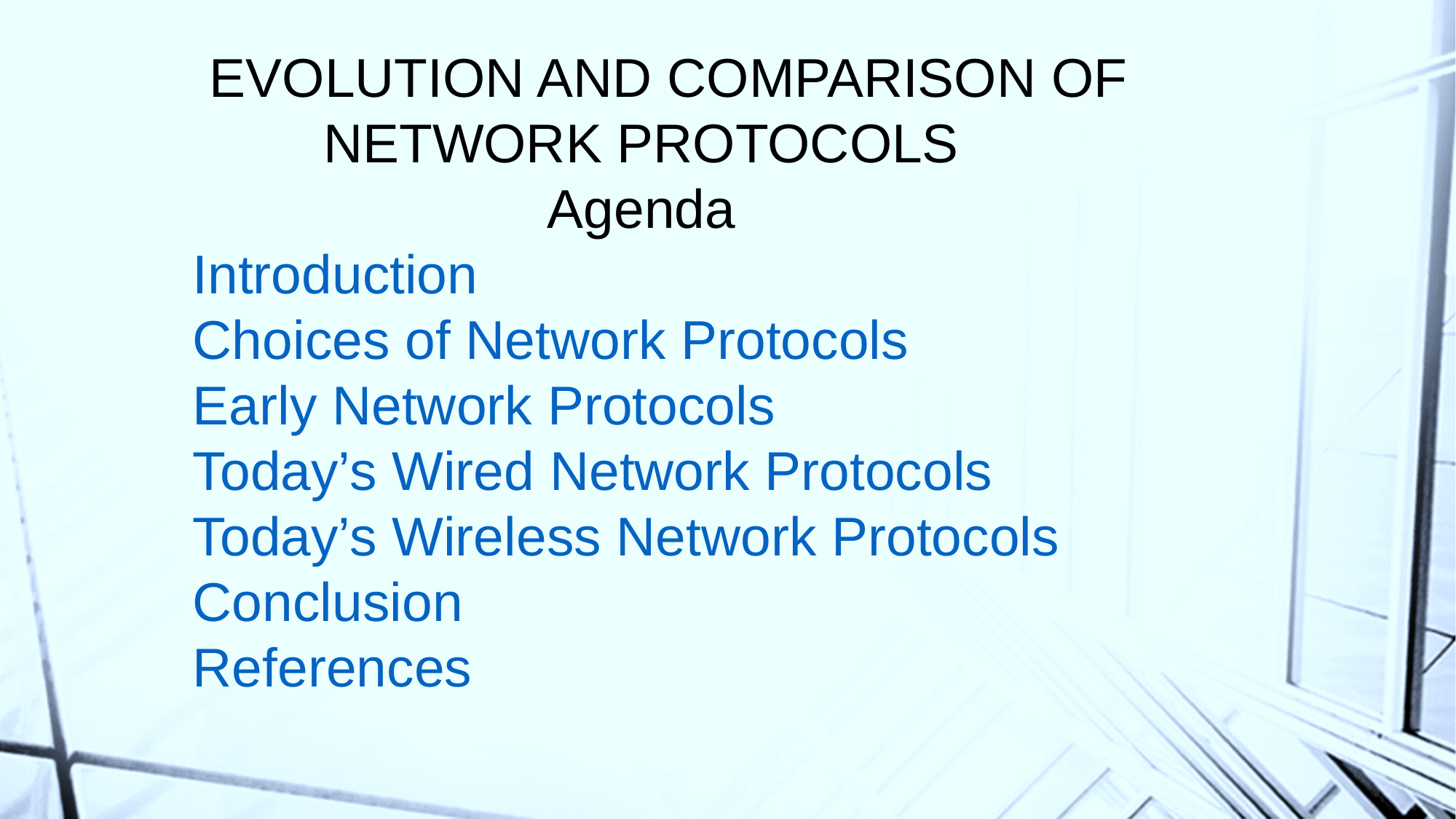

# EVOLUTION AND COMPARISON OF NETWORK PROTOCOLS Agenda
Introduction
Choices of Network Protocols
Early Network Protocols
Today’s Wired Network Protocols
Today’s Wireless Network Protocols
Conclusion
References